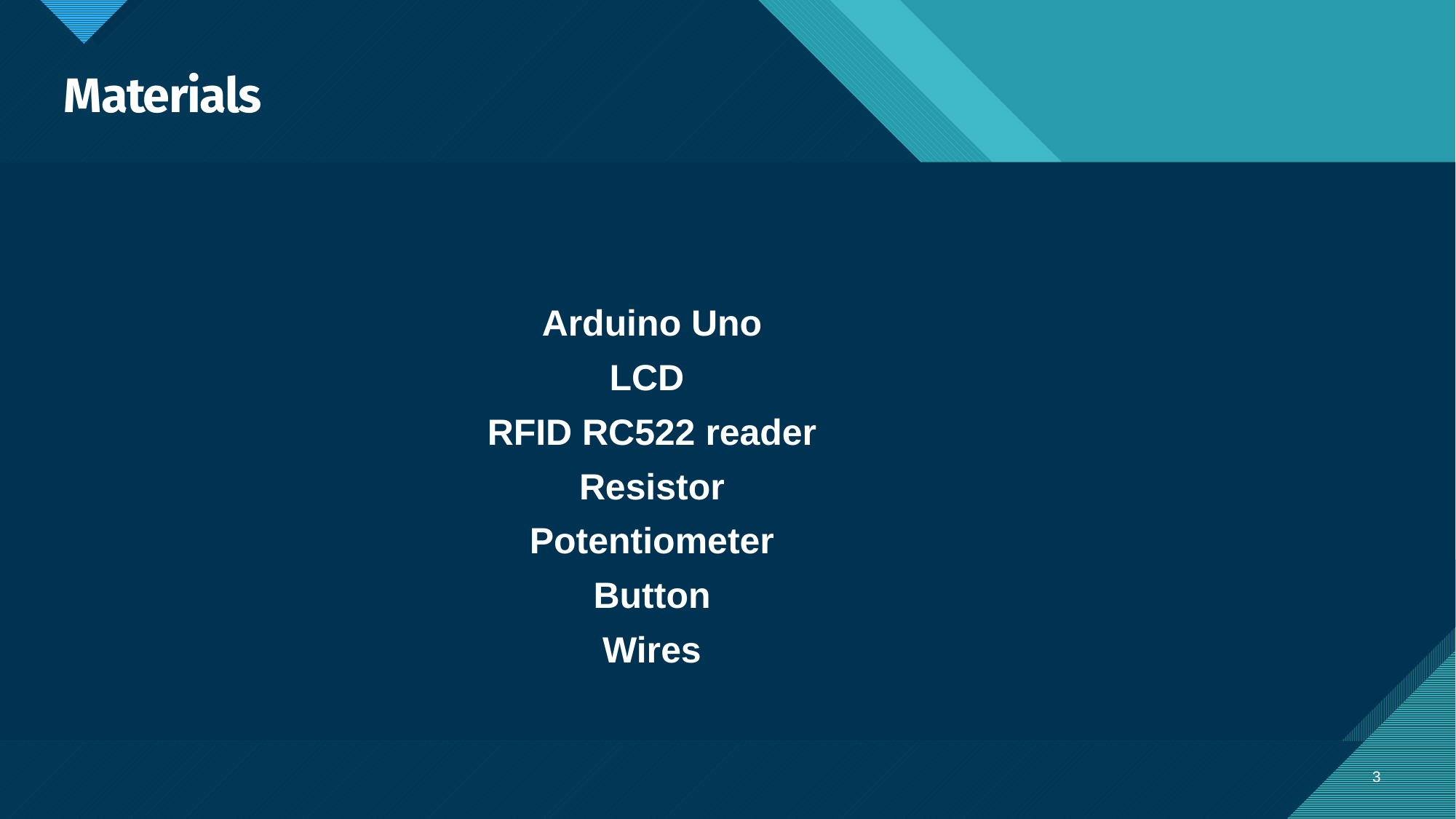

# Materials
Arduino Uno
LCD
RFID RC522 reader
Resistor
Potentiometer
Button
Wires
3